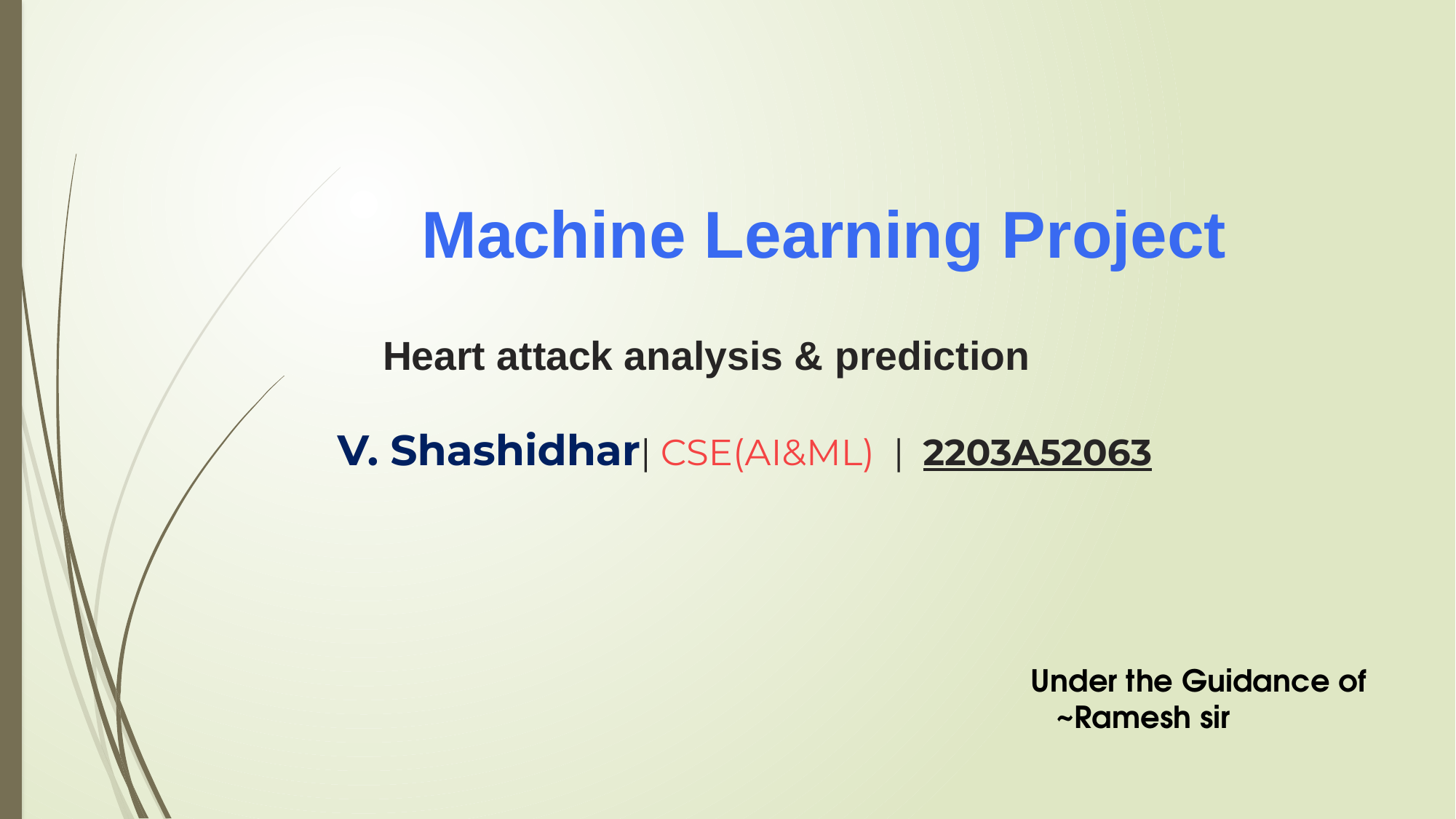

Machine Learning Project
 Heart attack analysis & prediction
 V. Shashidhar| CSE(AI&ML)  |  2203A52063
Under the Guidance of
   ~Ramesh sir